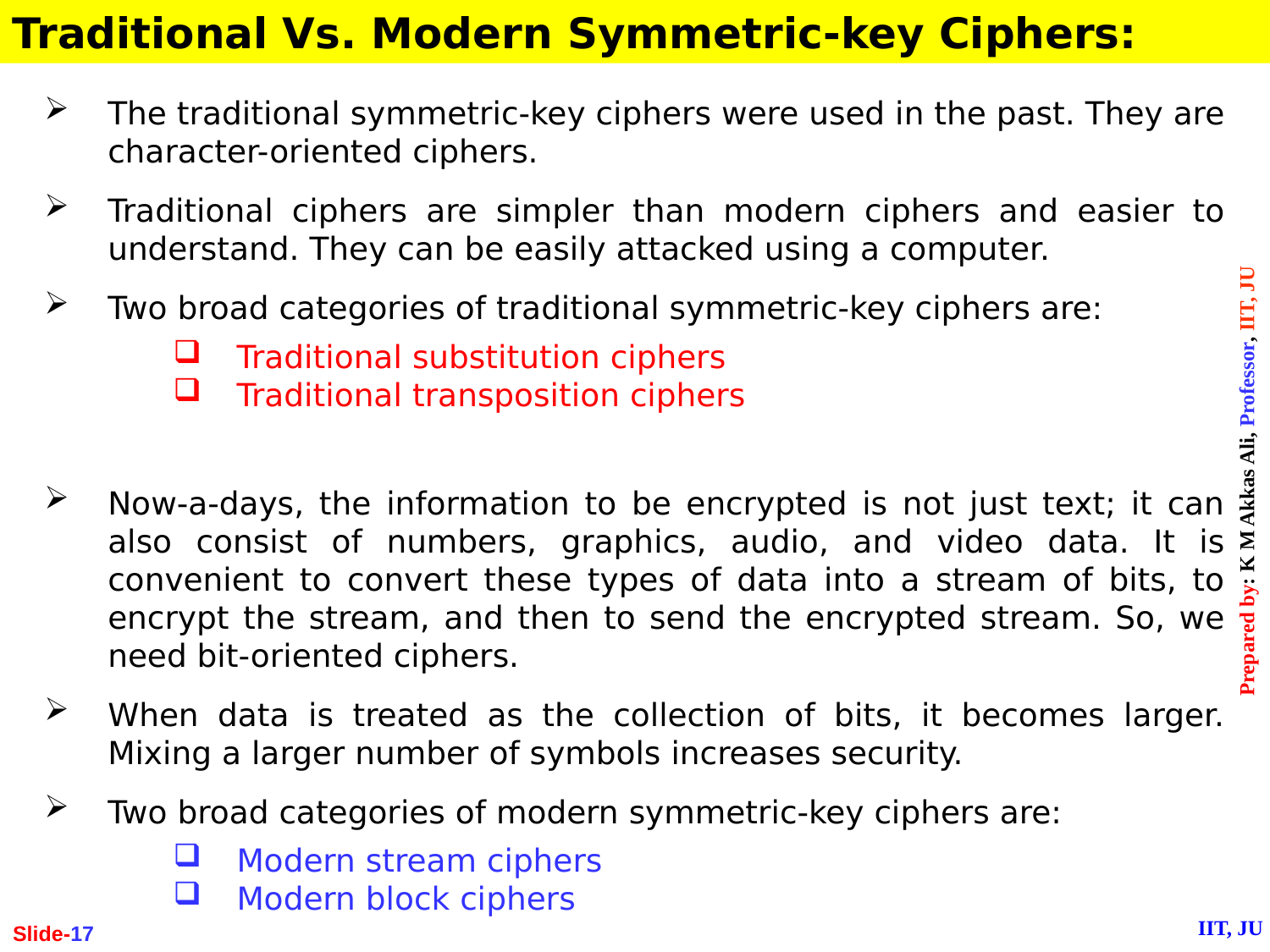

Traditional Vs. Modern Symmetric-key Ciphers:
The traditional symmetric-key ciphers were used in the past. They are character-oriented ciphers.
Traditional ciphers are simpler than modern ciphers and easier to understand. They can be easily attacked using a computer.
Two broad categories of traditional symmetric-key ciphers are:
Traditional substitution ciphers
Traditional transposition ciphers

Now-a-days, the information to be encrypted is not just text; it can also consist of numbers, graphics, audio, and video data. It is convenient to convert these types of data into a stream of bits, to encrypt the stream, and then to send the encrypted stream. So, we need bit-oriented ciphers.
When data is treated as the collection of bits, it becomes larger. Mixing a larger number of symbols increases security.
Two broad categories of modern symmetric-key ciphers are:
Modern stream ciphers
Modern block ciphers
Slide-17